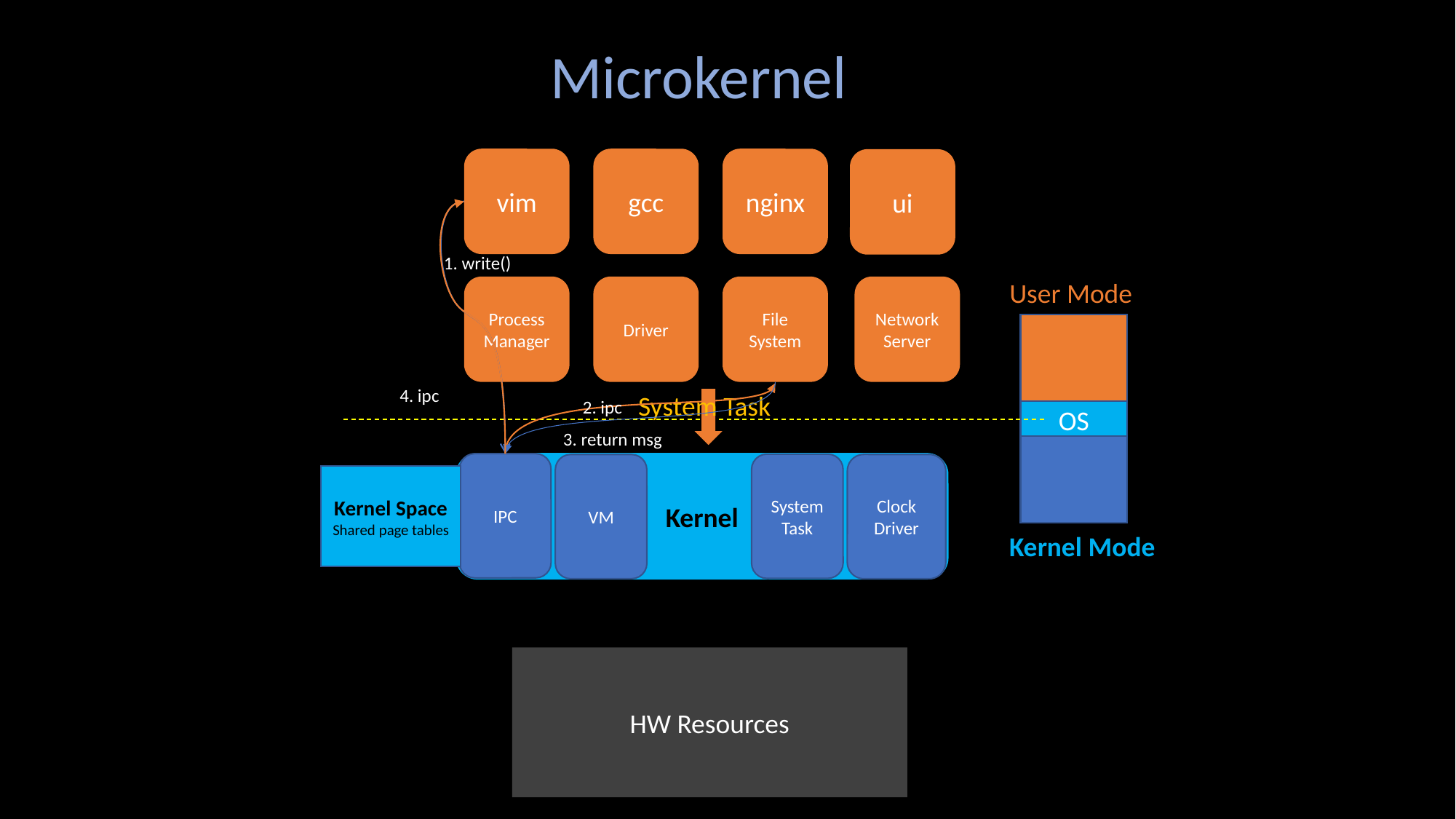

Microkernel
nginx
gcc
vim
ui
1. write()
User Mode
Network
Server
File
System
Process
Manager
Driver

4. ipc
System Task

2. ipc
OS
3. return msg

Kernel
IPC
System
Task
VM
Clock Driver
Kernel Space
Shared page tables
Kernel Mode

HW Resources